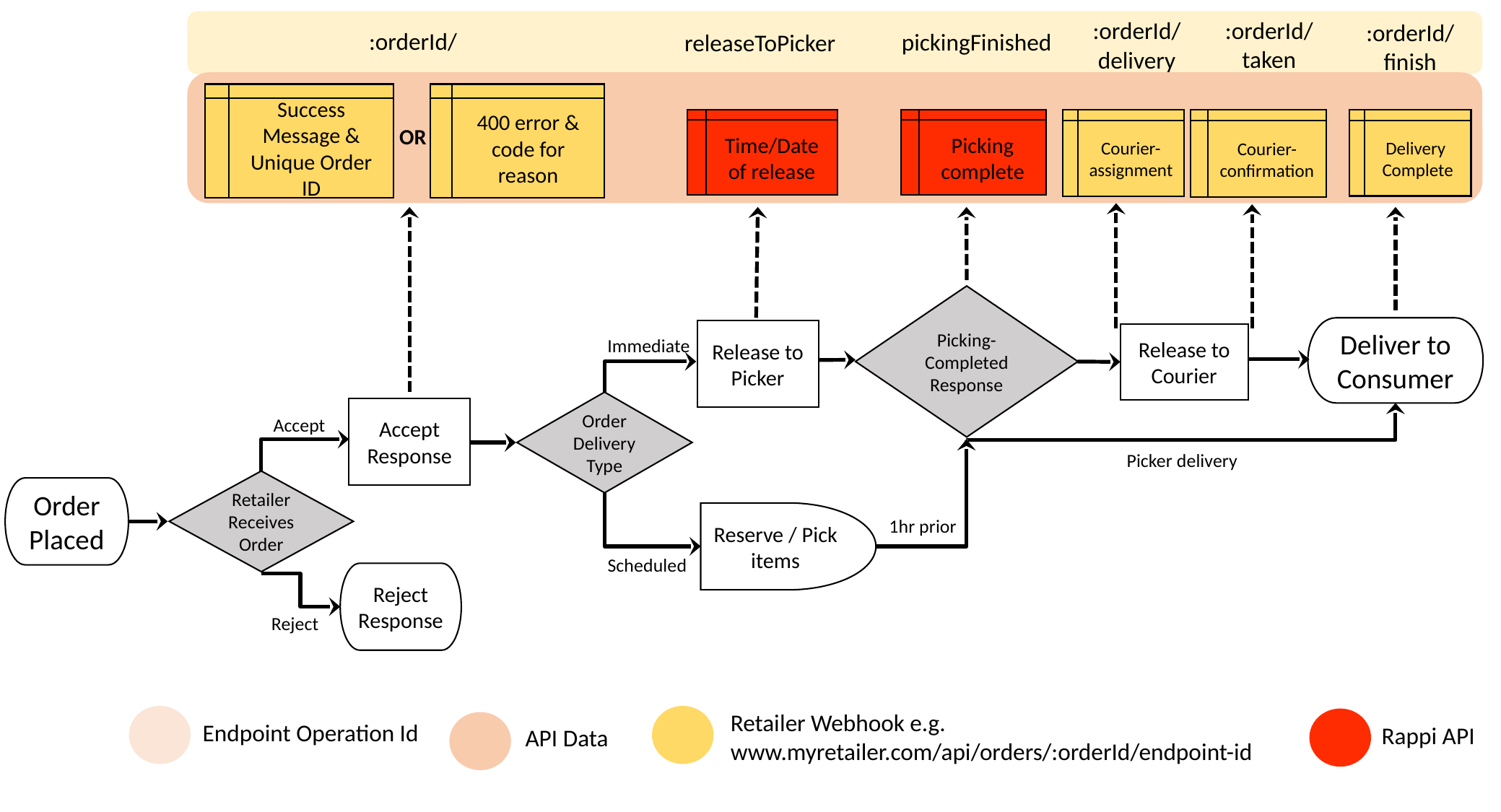

:orderId/
taken
:orderId/
delivery

:orderId/
finish
:orderId/
pickingFinished
releaseToPicker

Success Message & Unique Order ID
400 error & code for reason
Picking complete
Time/Date of release
Courier-assignment
Courier-confirmation
Delivery
Complete
OR
Picking- Completed Response
Deliver to Consumer
Release to Picker
Release to Courier
Immediate
Order Delivery Type
Accept Response
Accept
Picker delivery
Retailer Receives Order
Order Placed
Reserve / Pick items
1hr prior
Scheduled
Reject Response
Reject
Retailer Webhook e.g.
www.myretailer.com/api/orders/:orderId/endpoint-id

Endpoint Operation Id
Rappi API
API Data